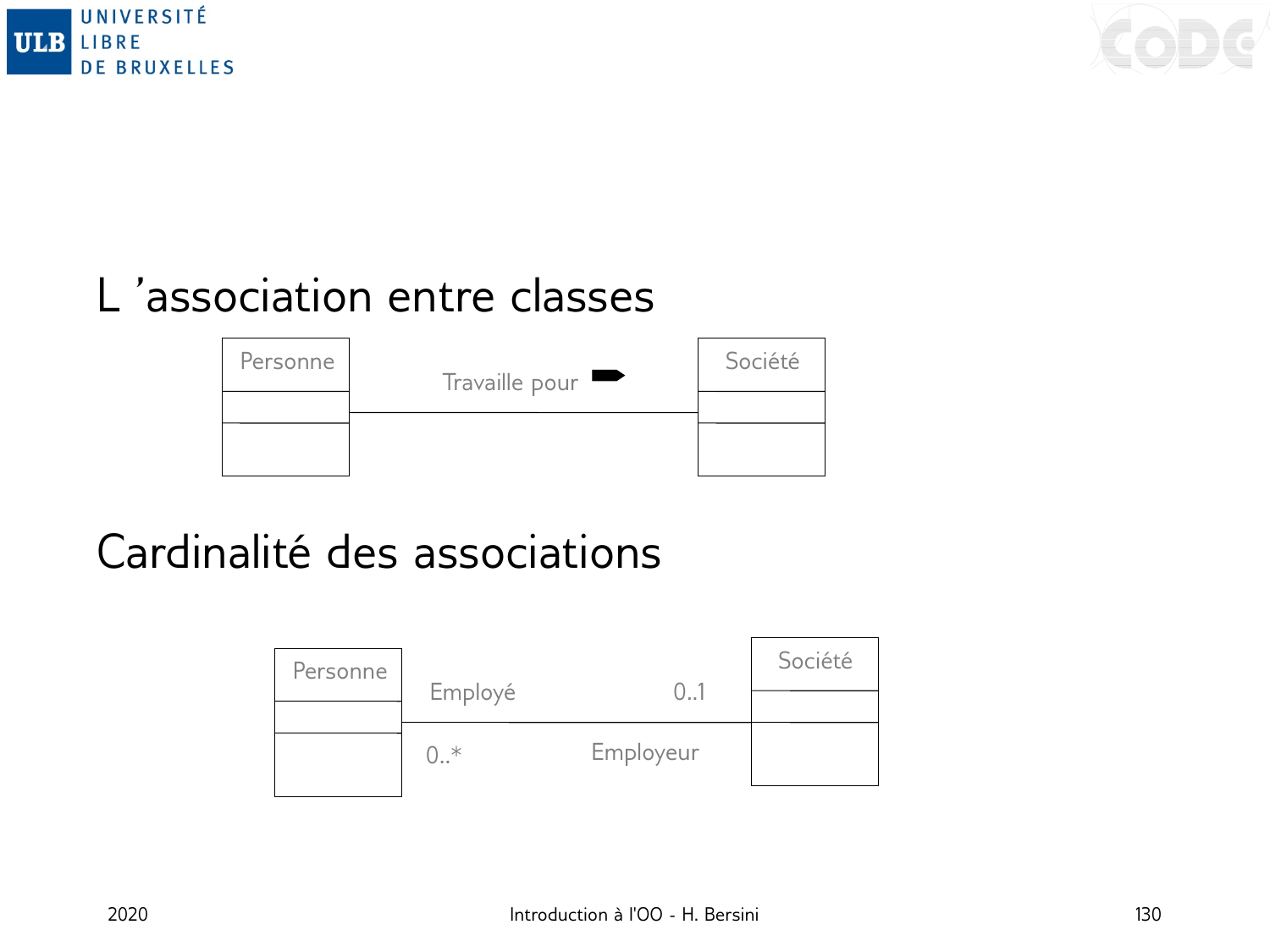

#
L ’association entre classes

Cardinalité des associations
Personne
Société

Travaille pour

Société

Personne

Employé
0..1

Employeur
0..*
2020
Introduction à l'OO - H. Bersini
130